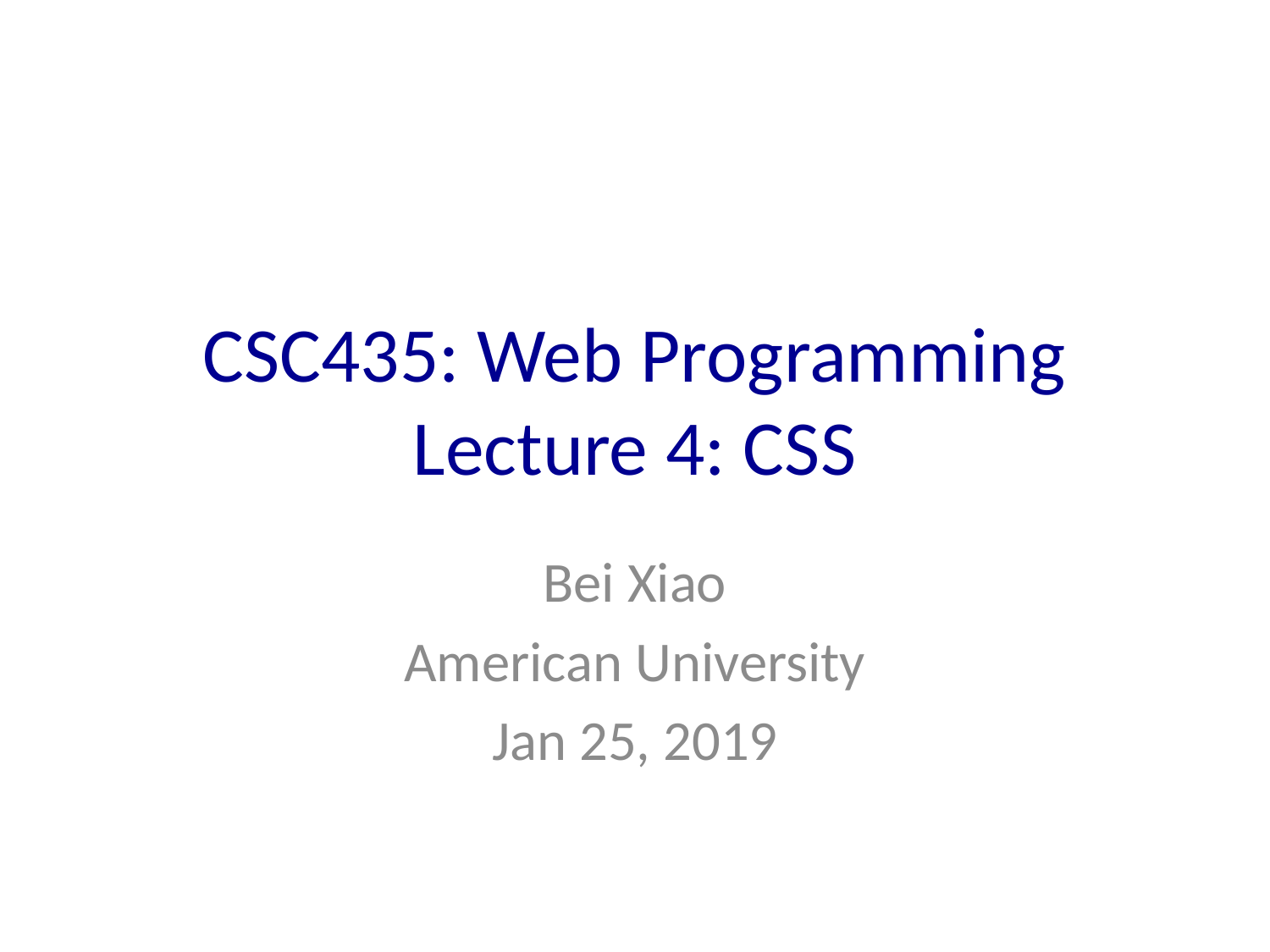

# CSC435: Web Programming Lecture 4: CSS
Bei Xiao
American University
Jan 25, 2019